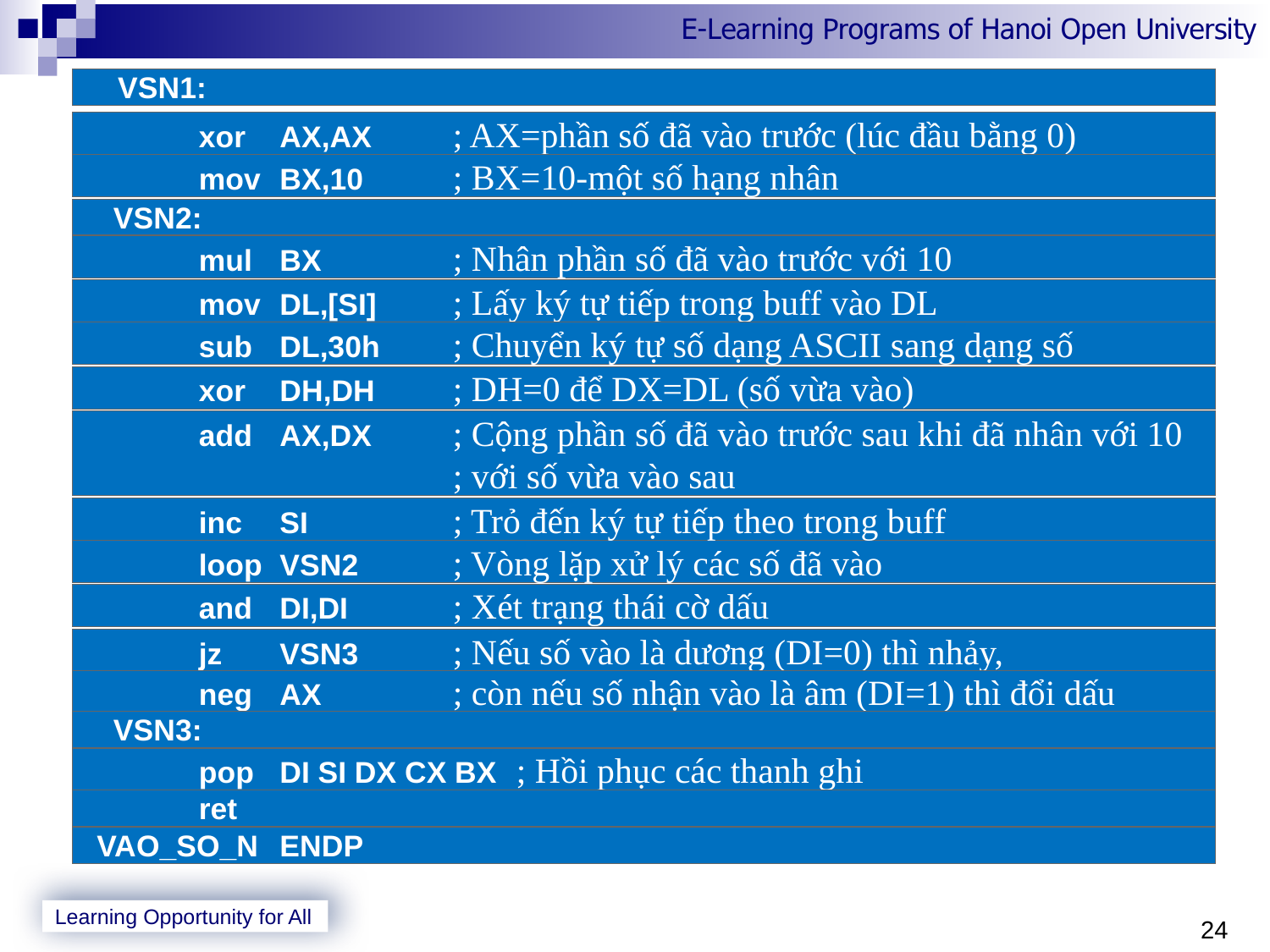

VSN1:
   	xor	AX,AX	; AX=phần số đã vào trước (lúc đầu bằng 0)
   	mov 	BX,10	; BX=10-một số hạng nhân
     VSN2:
   	mul	BX	; Nhân phần số đã vào trước với 10
   	mov	DL,[SI]	; Lấy ký tự tiếp trong buff vào DL
  	sub	DL,30h	; Chuyển ký tự số dạng ASCII sang dạng số
   	xor	DH,DH	; DH=0 để DX=DL (số vừa vào)
   	add	AX,DX	; Cộng phần số đã vào trước sau khi đã nhân với 10
			; với số vừa vào sau
   	inc	SI	; Trỏ đến ký tự tiếp theo trong buff
   	loop	VSN2	; Vòng lặp xử lý các số đã vào
   	and	DI,DI	; Xét trạng thái cờ dấu

  	jz	VSN3	; Nếu số vào là dương (DI=0) thì nhảy,
   	neg	AX	; còn nếu số nhận vào là âm (DI=1) thì đổi dấu
     VSN3:
   	pop	DI SI DX CX BX	; Hồi phục các thanh ghi

   	ret
   VAO_SO_N	ENDP
24